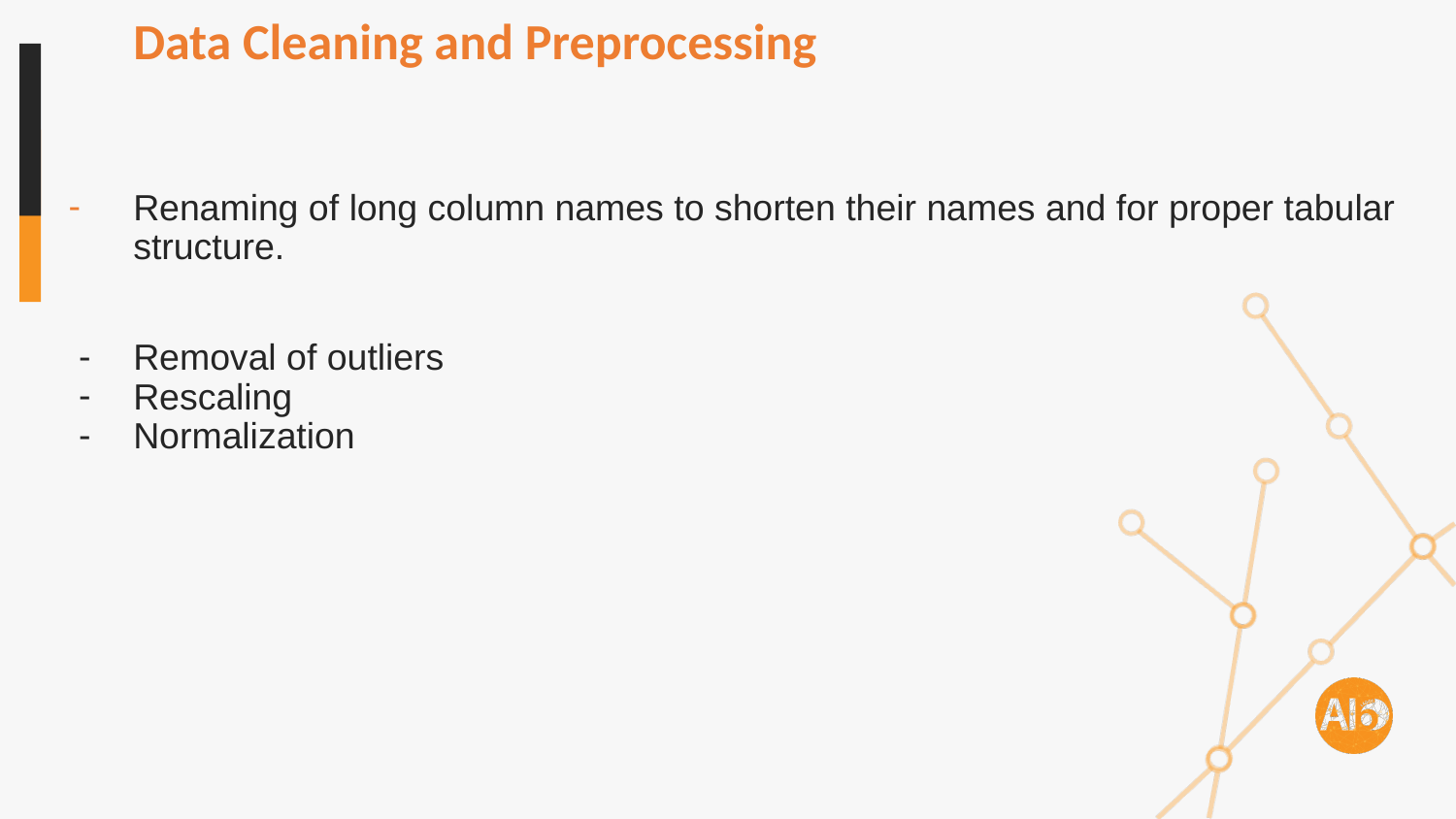

# Data Cleaning and Preprocessing

Renaming of long column names to shorten their names and for proper tabular structure.

Removal of outliers
Rescaling
Normalization